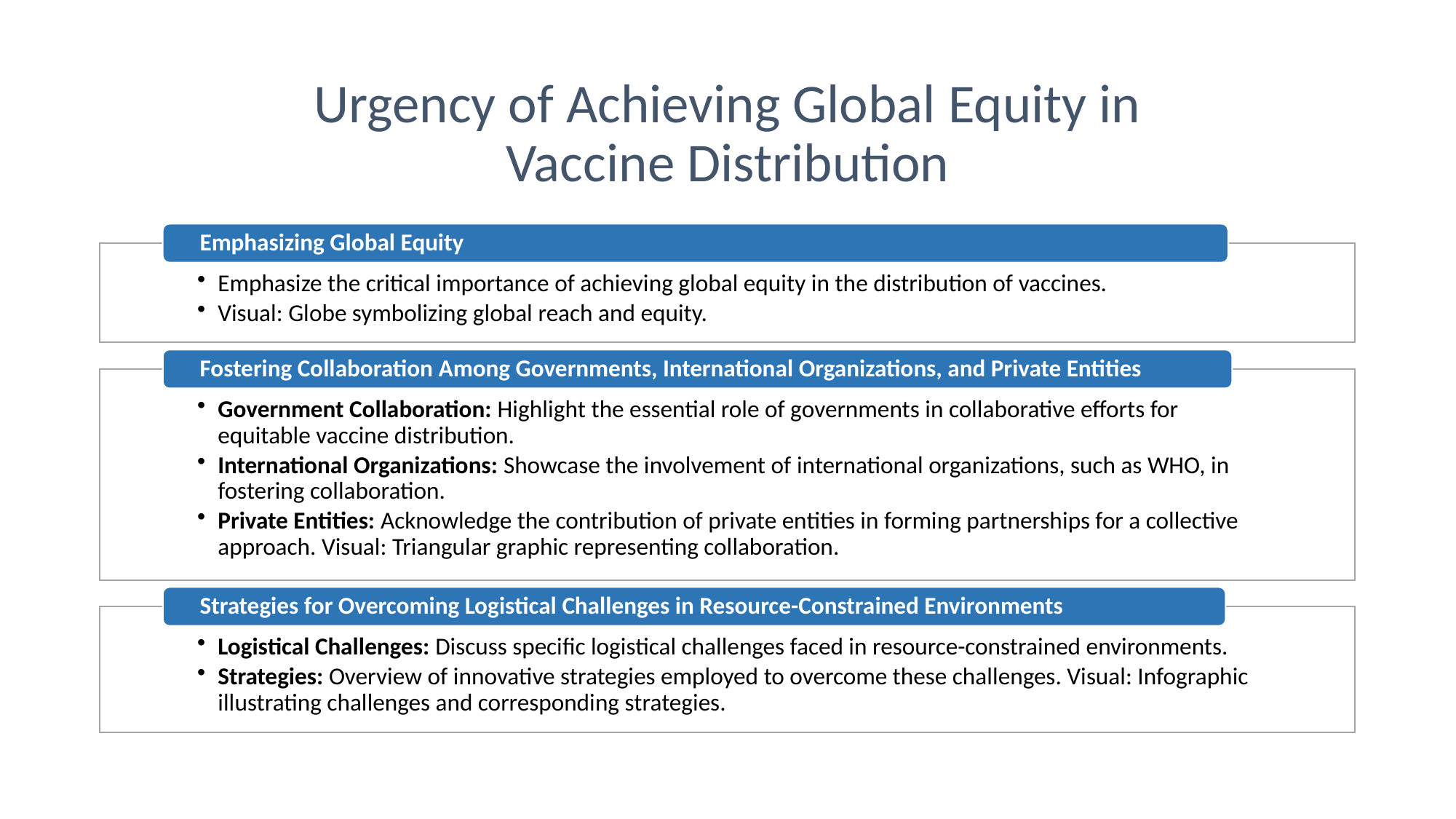

# Urgency of Achieving Global Equity in Vaccine Distribution
Emphasize the critical importance of achieving global equity in the distribution of vaccines.
Visual: Globe symbolizing global reach and equity.
Emphasizing Global Equity
Government Collaboration: Highlight the essential role of governments in collaborative efforts for equitable vaccine distribution.
International Organizations: Showcase the involvement of international organizations, such as WHO, in fostering collaboration.
Private Entities: Acknowledge the contribution of private entities in forming partnerships for a collective approach. Visual: Triangular graphic representing collaboration.
Fostering Collaboration Among Governments, International Organizations, and Private Entities
Logistical Challenges: Discuss specific logistical challenges faced in resource-constrained environments.
Strategies: Overview of innovative strategies employed to overcome these challenges. Visual: Infographic illustrating challenges and corresponding strategies.
Strategies for Overcoming Logistical Challenges in Resource-Constrained Environments